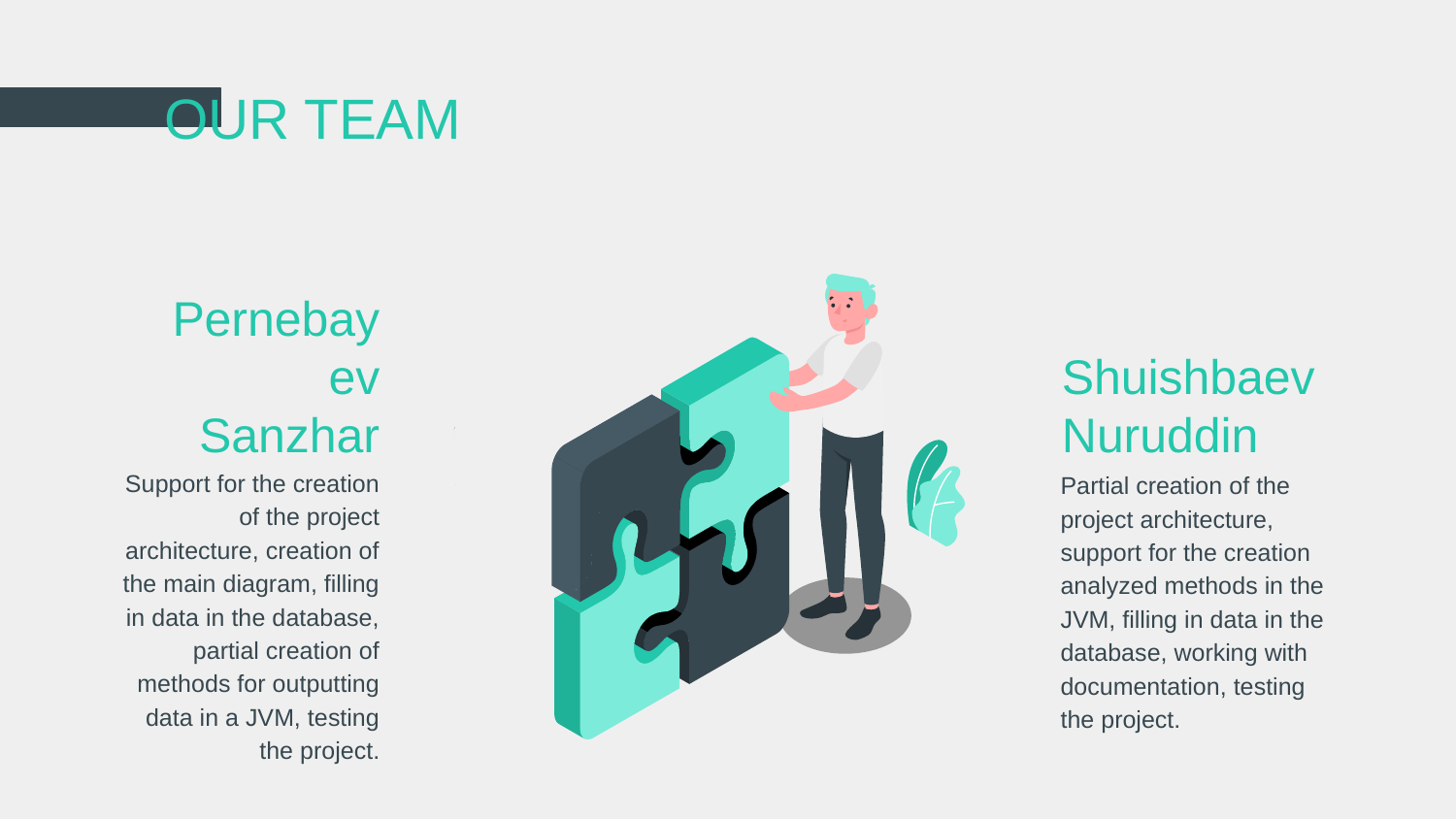

# OUR TEAM

Pernebayev
Sanzhar
Shuishbaev
Nuruddin
Support for the creation of the project architecture, creation of the main diagram, filling in data in the database, partial creation of methods for outputting data in a JVM, testing the project.
Partial creation of the project architecture, support for the creation analyzed methods in the JVM, filling in data in the database, working with documentation, testing the project.